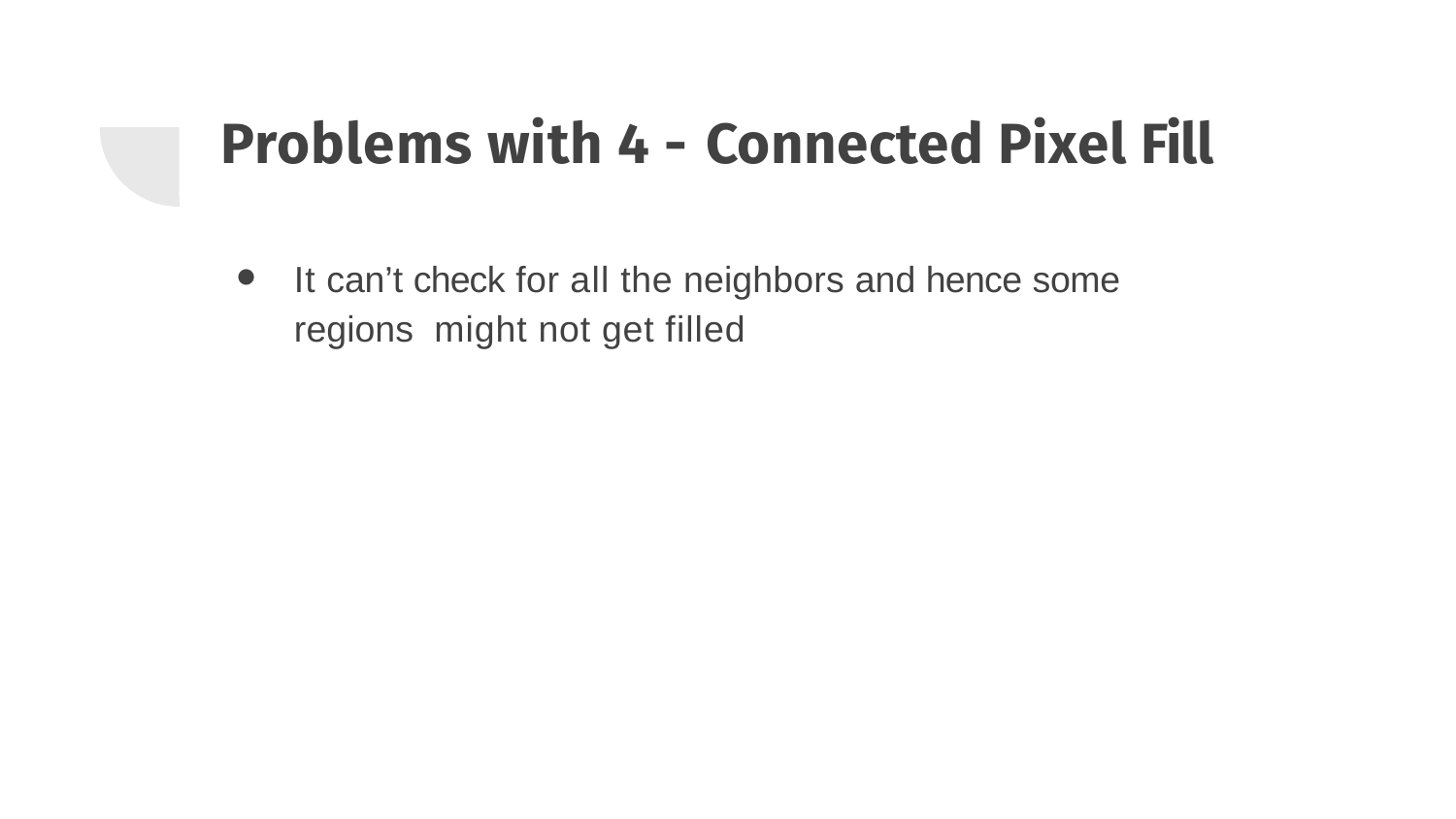

# Problems with 4 - Connected Pixel Fill
It can’t check for all the neighbors and hence some regions  might not get filled